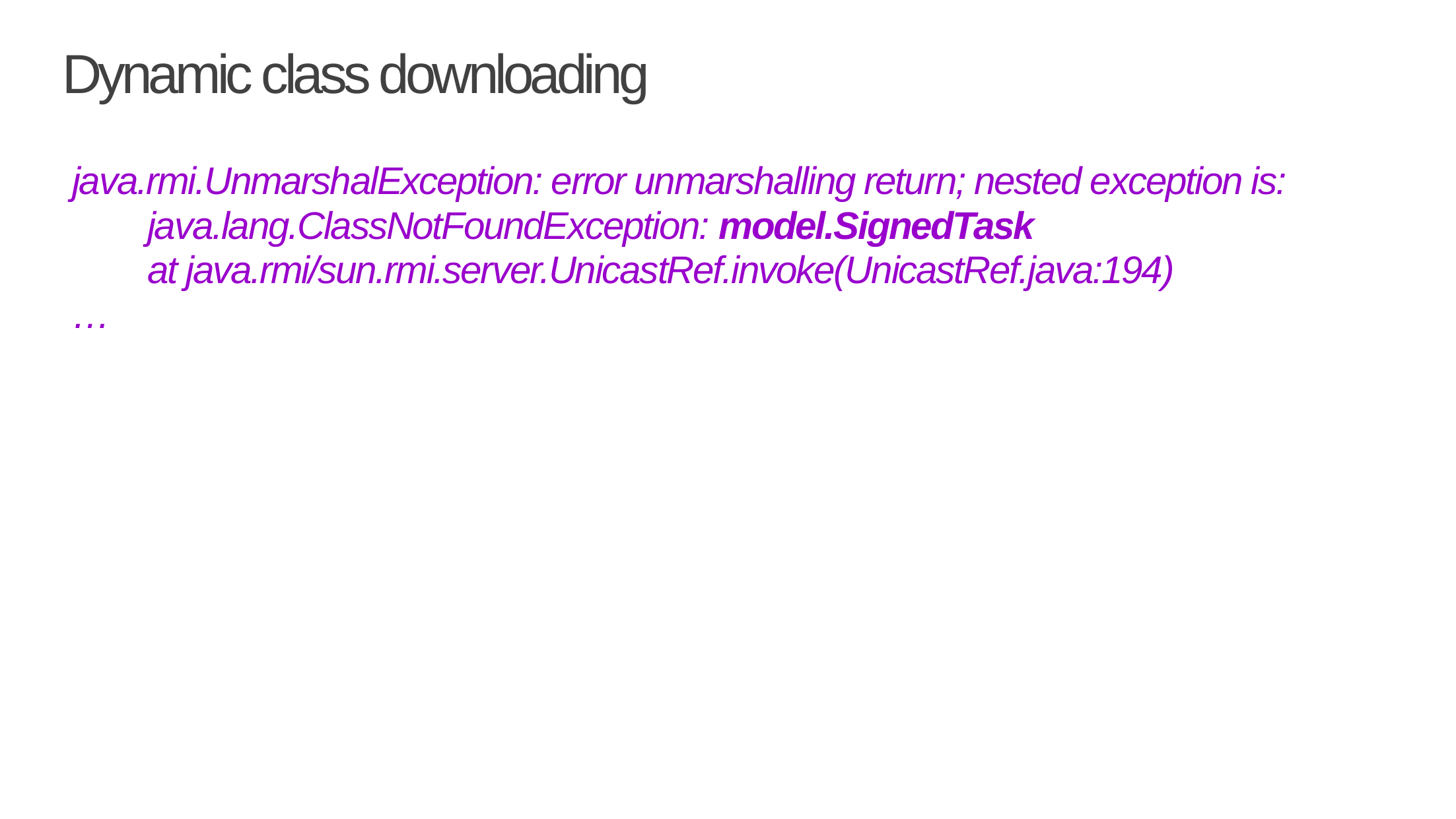

# Dynamic class downloading
java.rmi.UnmarshalException: error unmarshalling return; nested exception is:
        java.lang.ClassNotFoundException: model.SignedTask
        at java.rmi/sun.rmi.server.UnicastRef.invoke(UnicastRef.java:194)
…